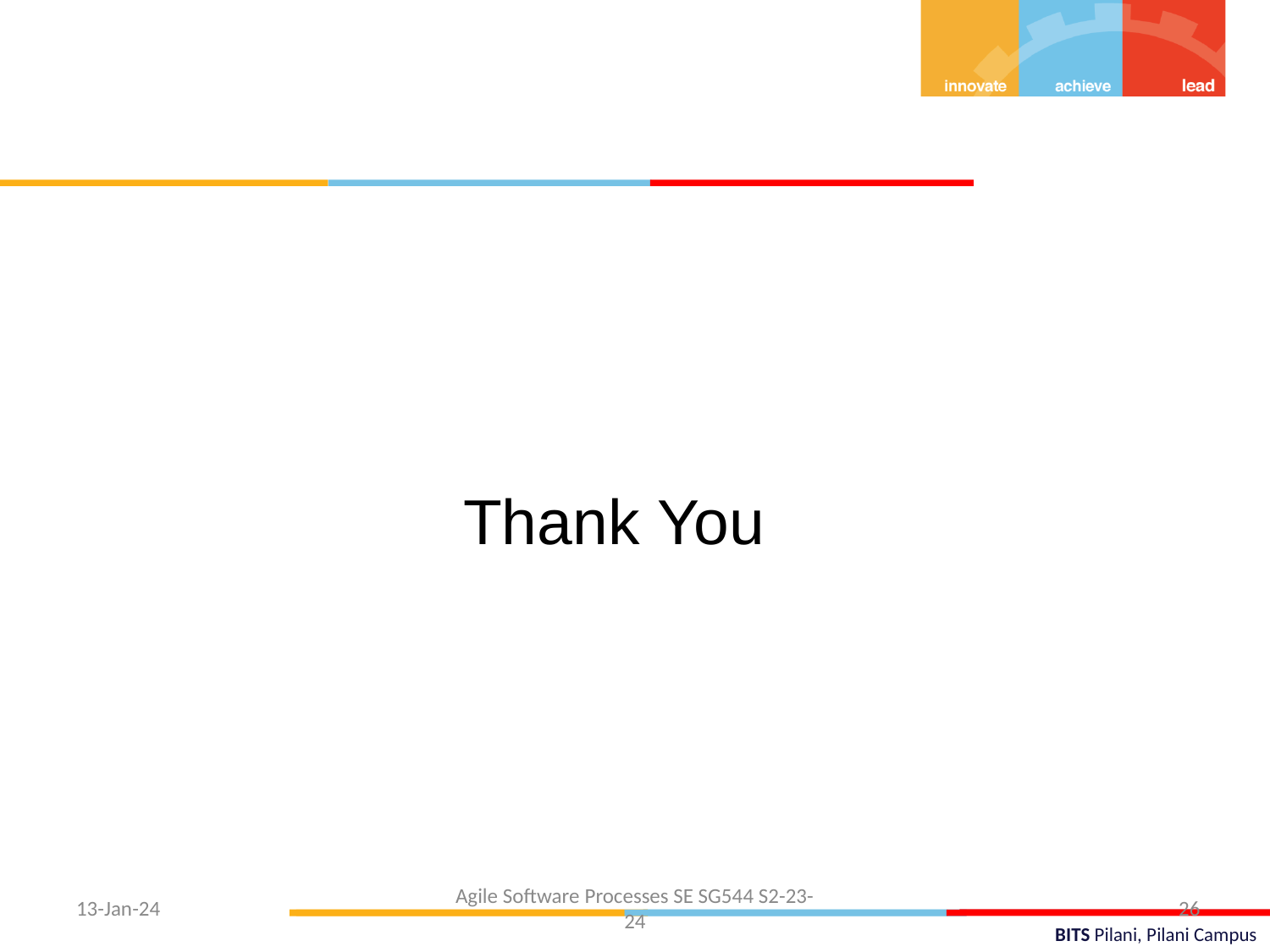

Thank You
Agile Software Processes SE SG544 S2-23-24
13-Jan-24
26